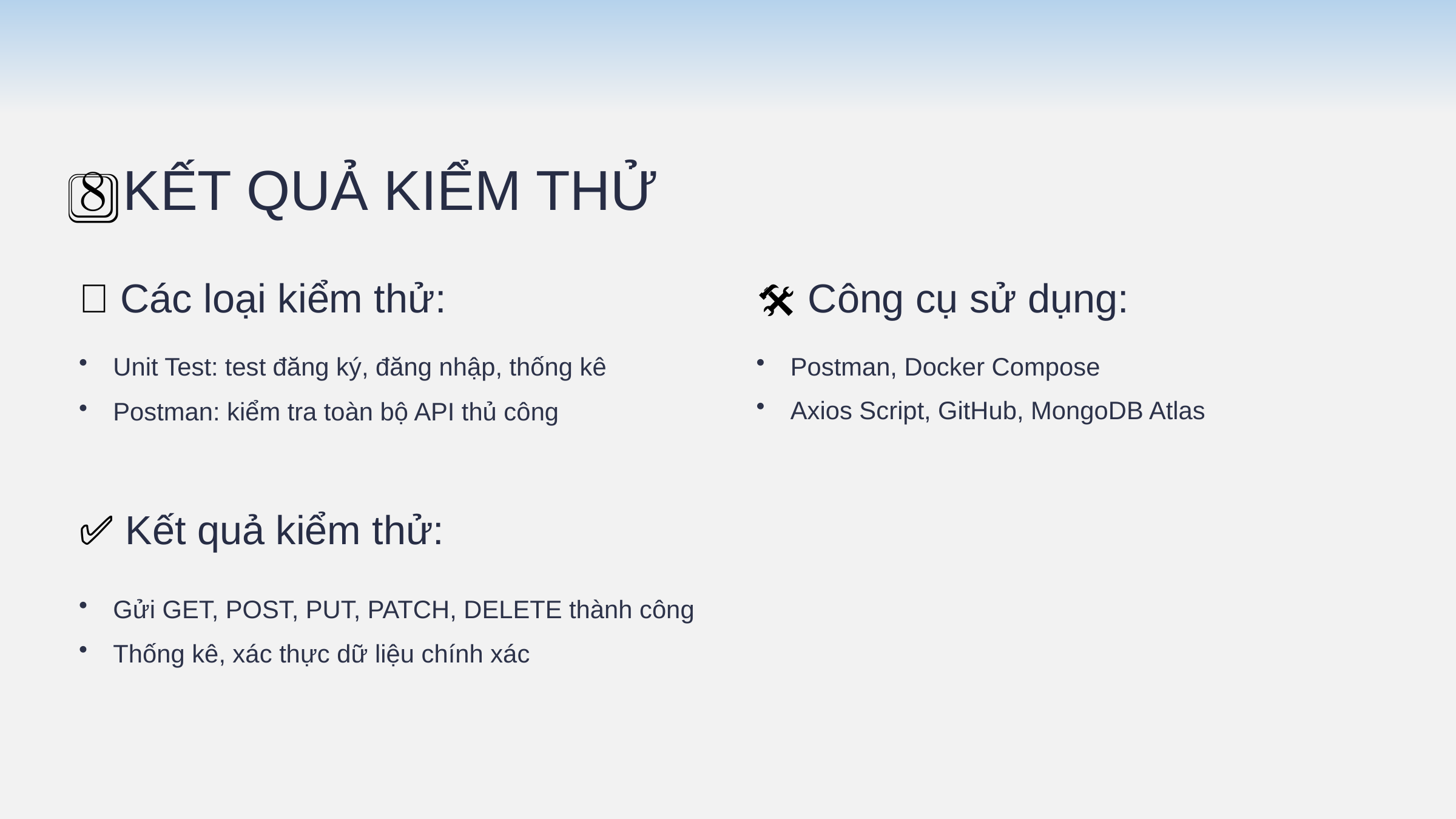

8️⃣ KẾT QUẢ KIỂM THỬ
🧪 Các loại kiểm thử:
🛠 Công cụ sử dụng:
Unit Test: test đăng ký, đăng nhập, thống kê
Postman, Docker Compose
Axios Script, GitHub, MongoDB Atlas
Postman: kiểm tra toàn bộ API thủ công
✅ Kết quả kiểm thử:
Gửi GET, POST, PUT, PATCH, DELETE thành công
Thống kê, xác thực dữ liệu chính xác